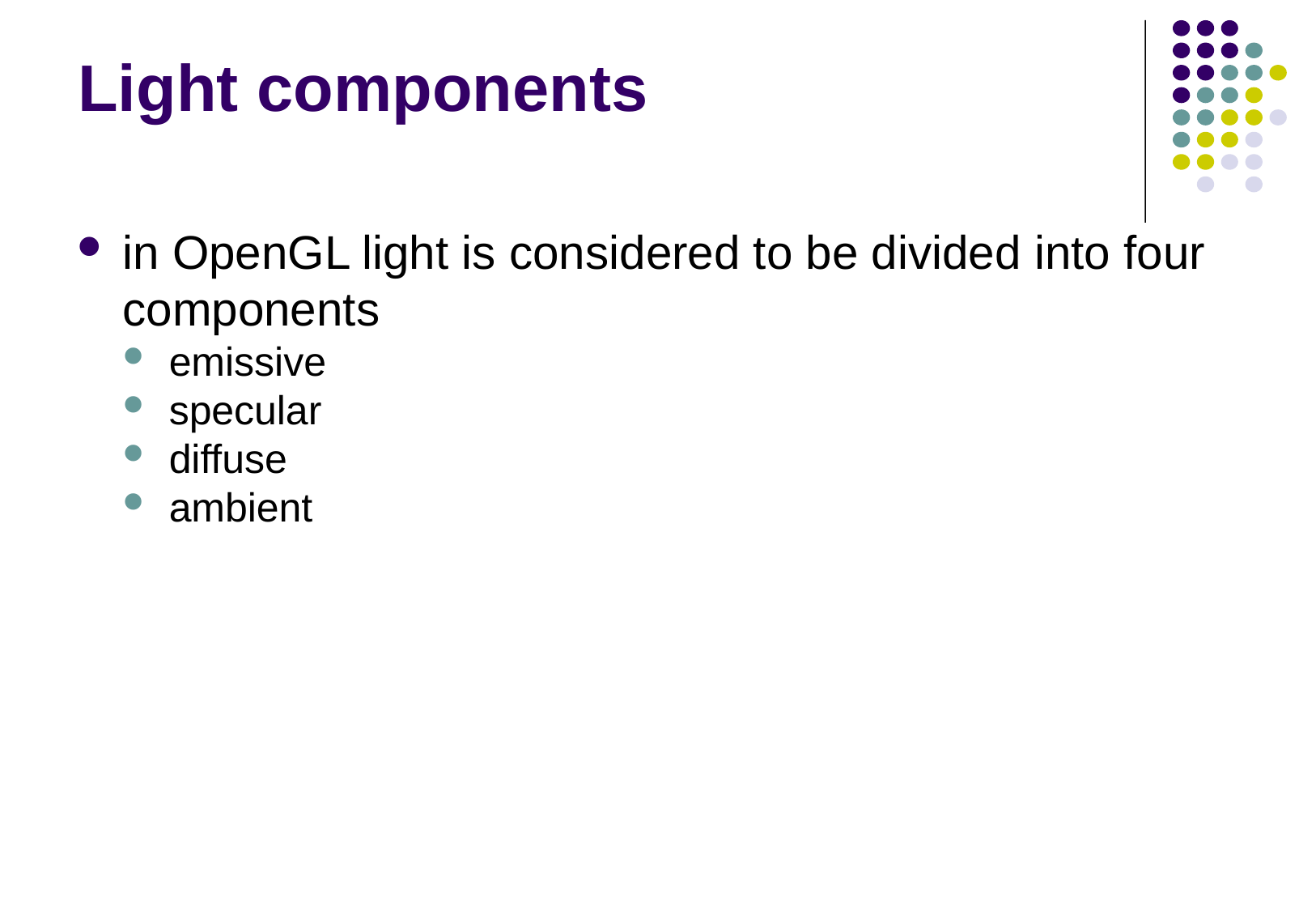

# Light components
in OpenGL light is considered to be divided into four components
emissive
specular
diffuse
ambient